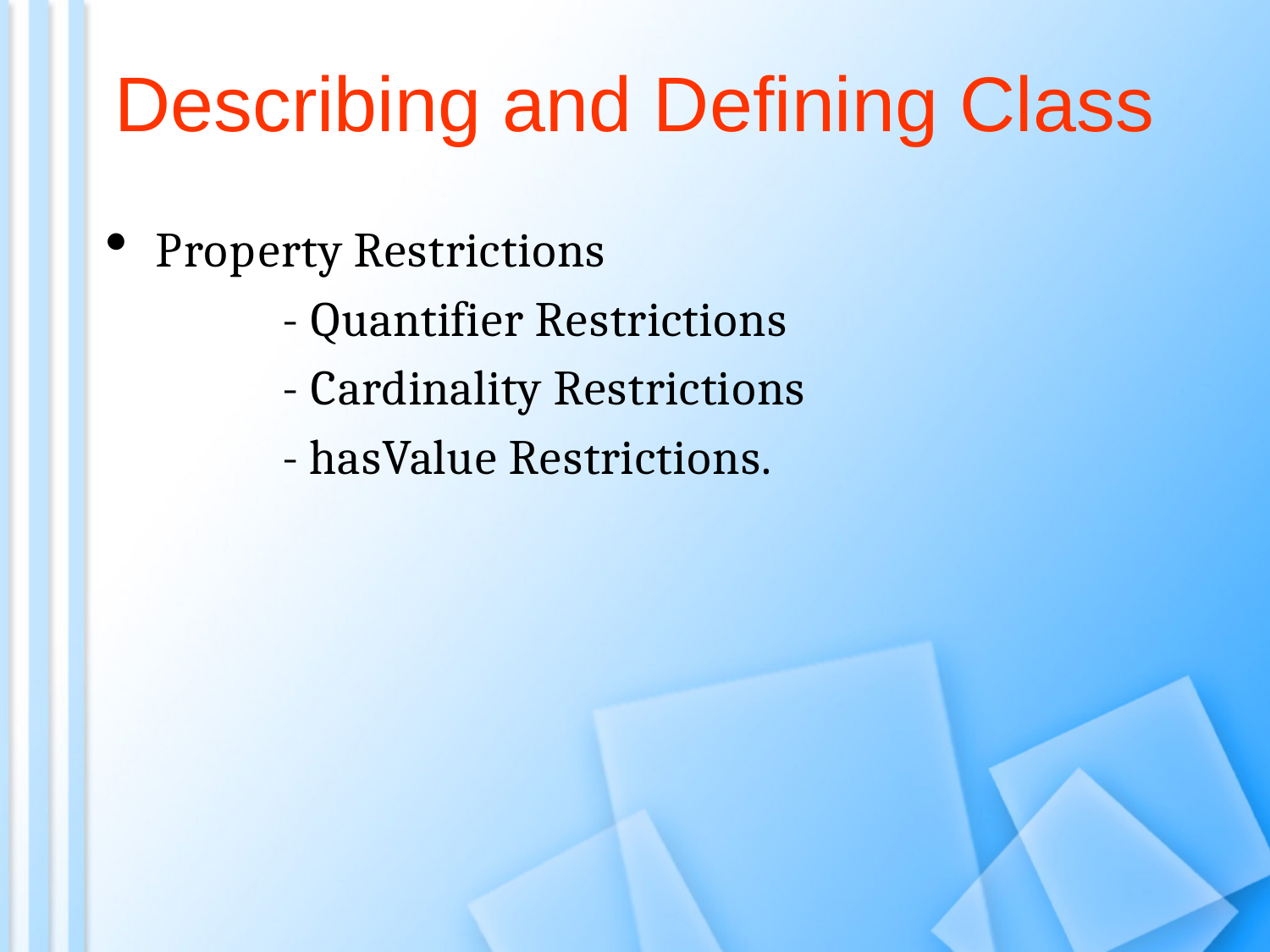

Describing and Defining Class
Property Restrictions
		- Quantifier Restrictions
		- Cardinality Restrictions
		- hasValue Restrictions.